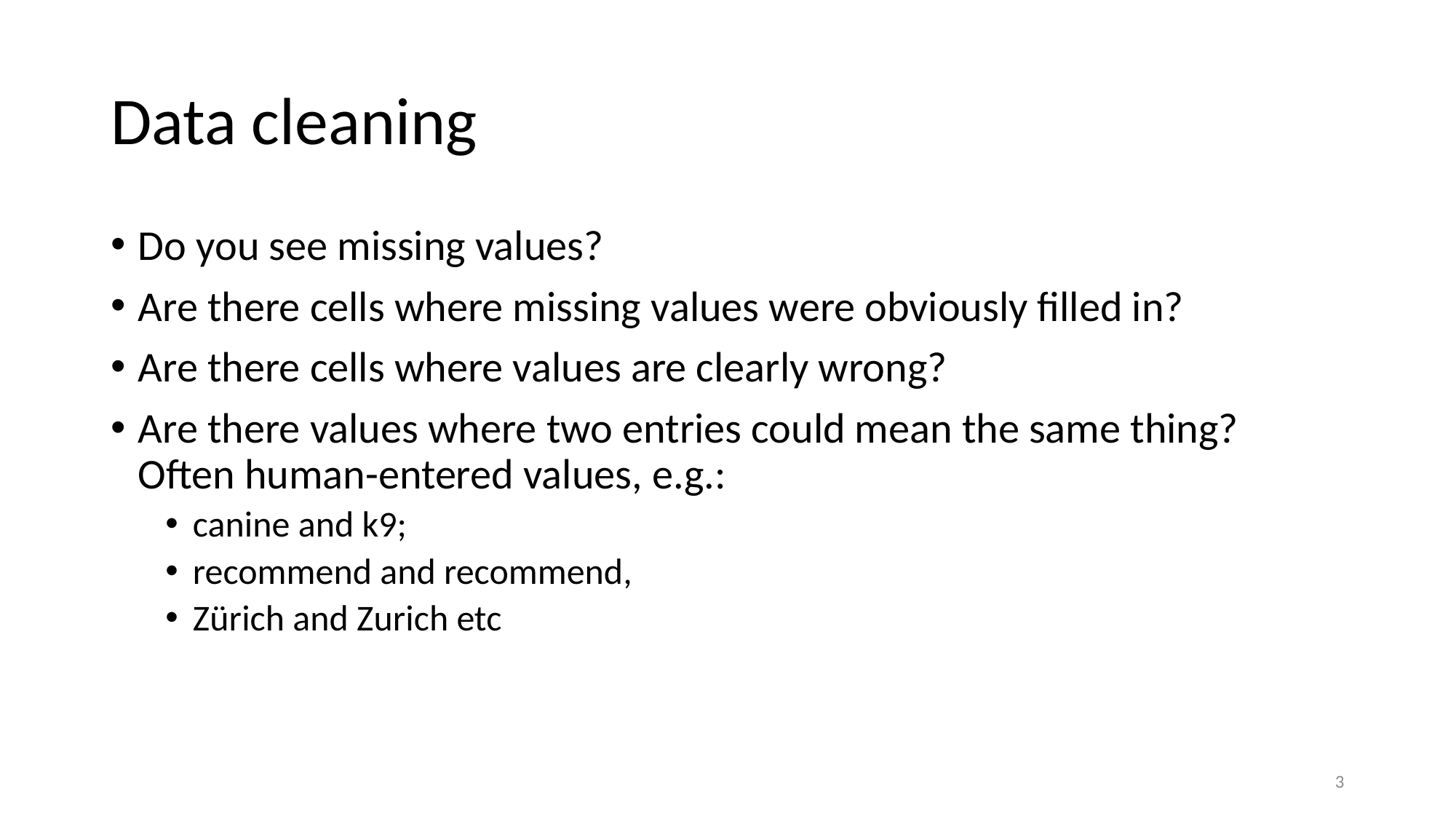

# Data cleaning
Do you see missing values?
Are there cells where missing values were obviously filled in?
Are there cells where values are clearly wrong?
Are there values where two entries could mean the same thing?  Often human-entered values, e.g.:
canine and k9;
recommend and recommend,
Zürich and Zurich etc

3